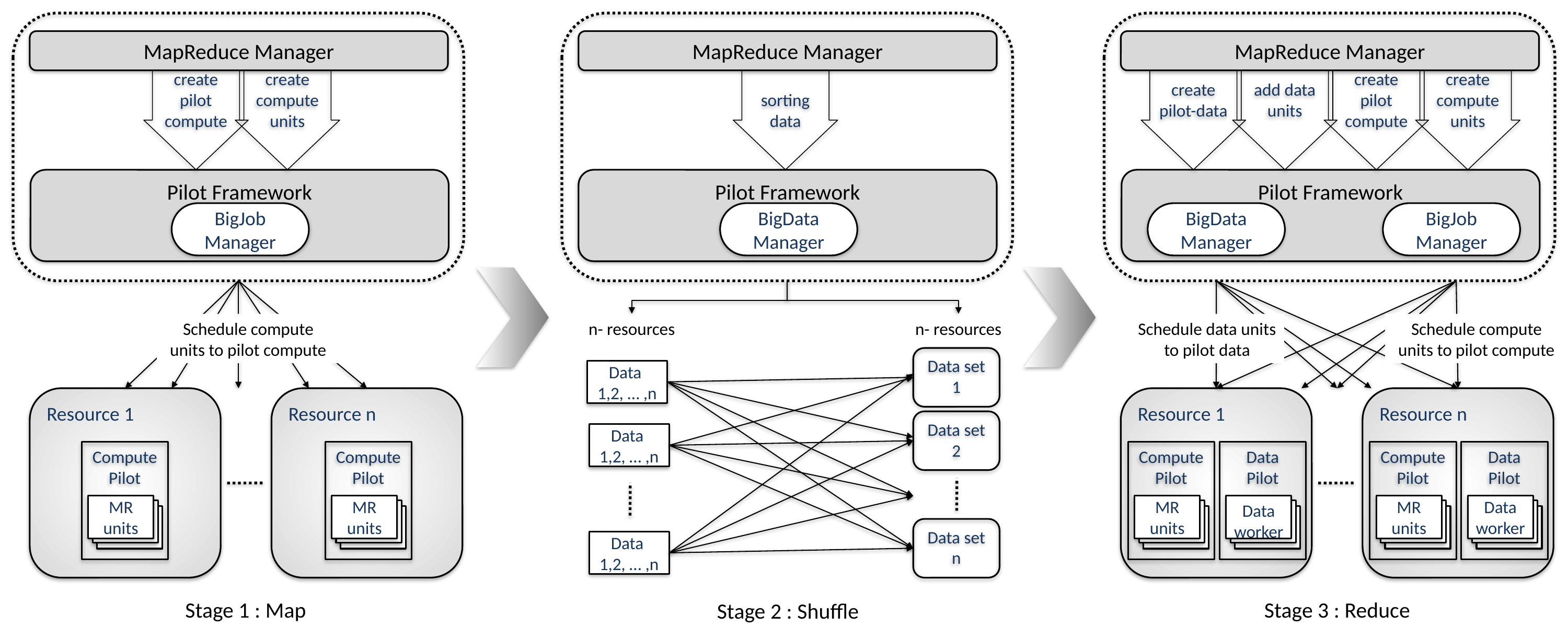

MapReduce Manager
create pilot-data
add data units
create pilot compute
create compute units
Pilot Framework
BigData
Manager
BigJob
Manager
Schedule data units to pilot data
Resource 1
Compute Pilot
Data
Pilot
MR units

Data worker

Resource n
Compute Pilot
Data
Pilot
MR units

Data worker

Schedule compute units to pilot compute
MapReduce Manager
MapReduce Manager
create pilot compute
create compute units

sorting data
Pilot Framework
BigJob
Manager
Pilot Framework
BigData
Manager

Schedule compute units to pilot compute
n- resources
n- resources
Data set
1
Data
1,2, … ,n
Data set
2
Data
1,2, … ,n

Data set
n
Data
1,2, … ,n
Resource 1
Resource n
Compute Pilot
Compute Pilot
MR units

MR units

Stage 1 : Map
Stage 3 : Reduce
Stage 2 : Shuffle